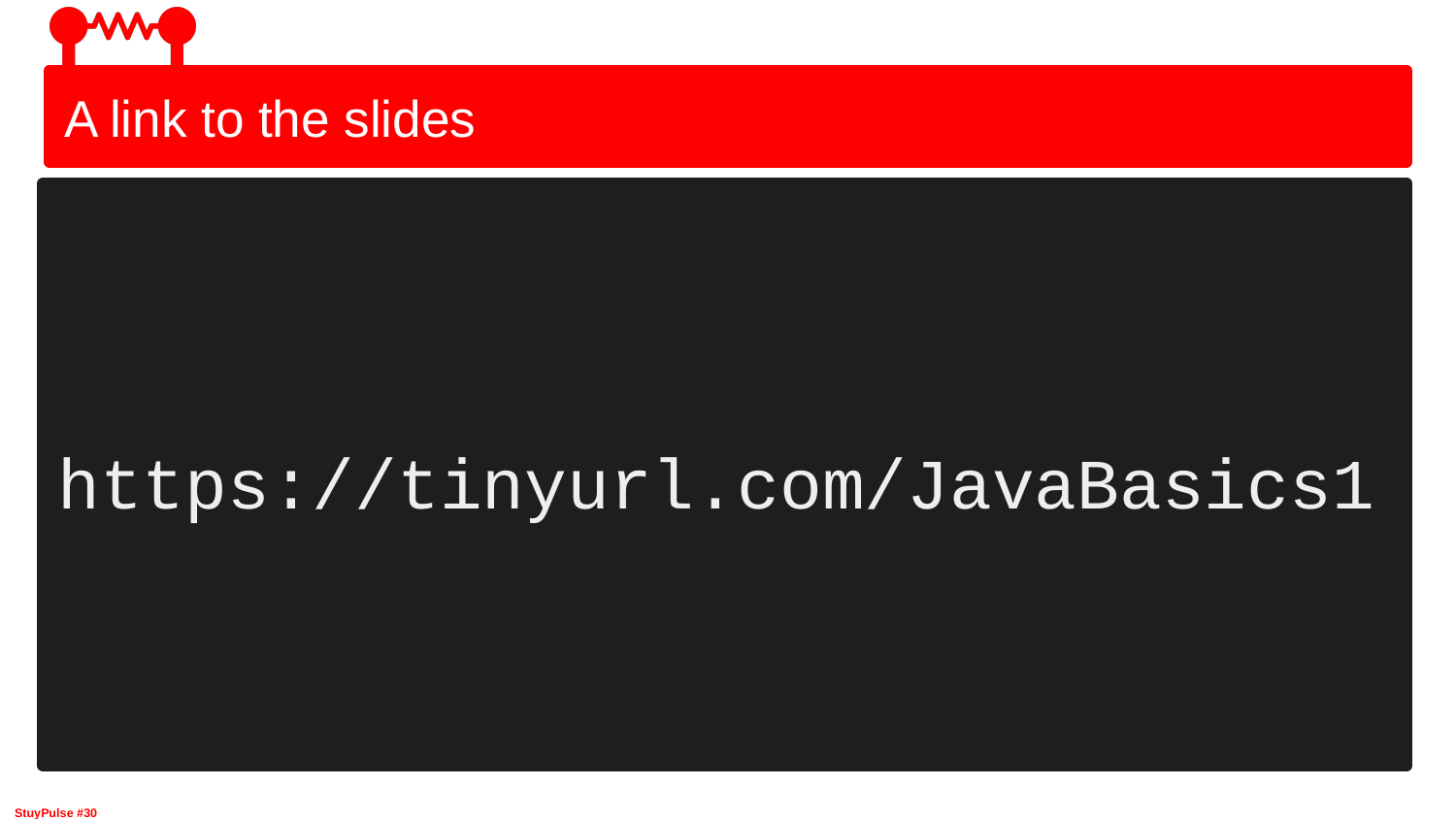

# A link to the slides
https://tinyurl.com/JavaBasics1